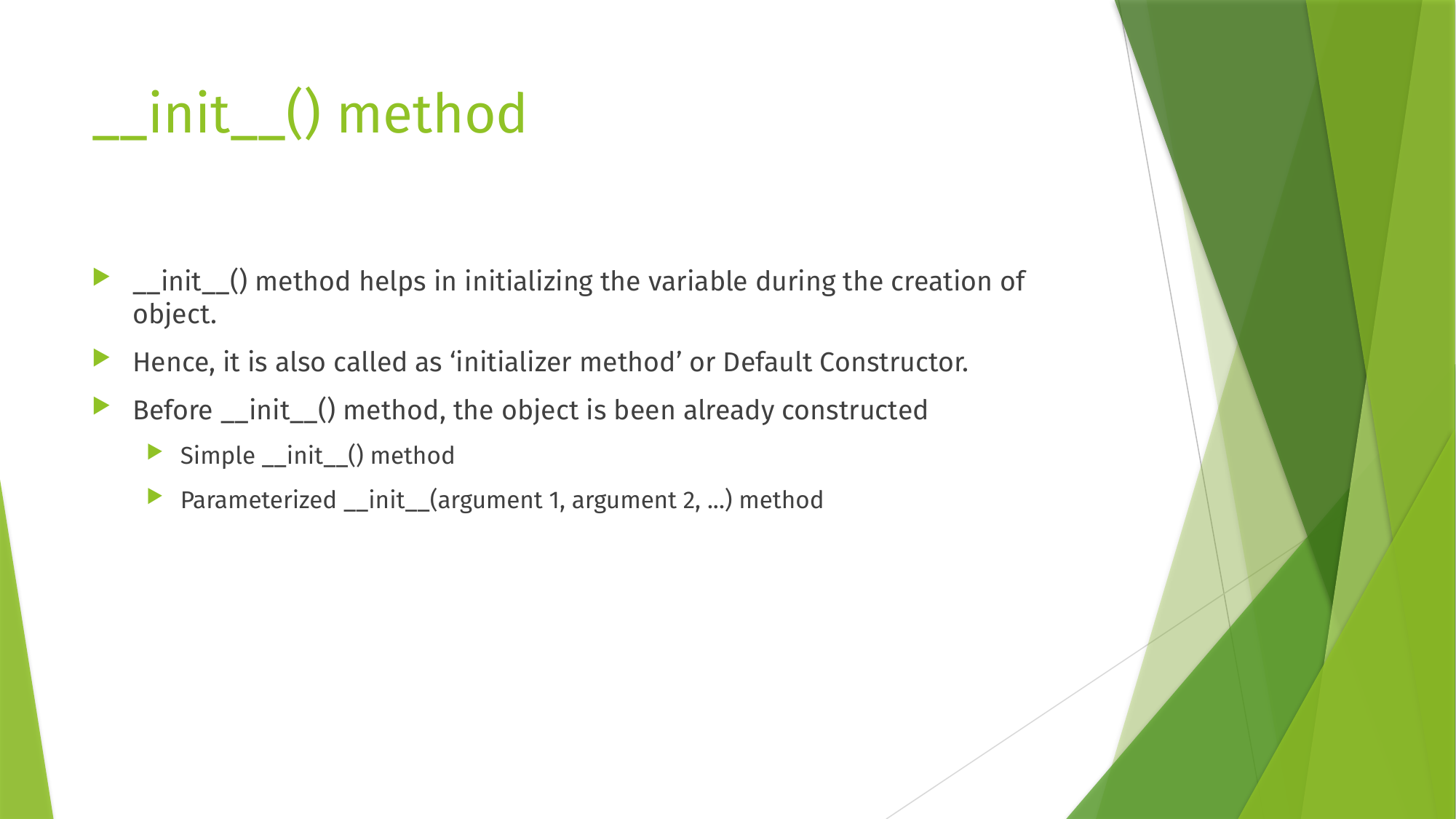

# __init__() method
__init__() method helps in initializing the variable during the creation of object.
Hence, it is also called as ‘initializer method’ or Default Constructor.
Before __init__() method, the object is been already constructed
Simple __init__() method
Parameterized __init__(argument 1, argument 2, ...) method